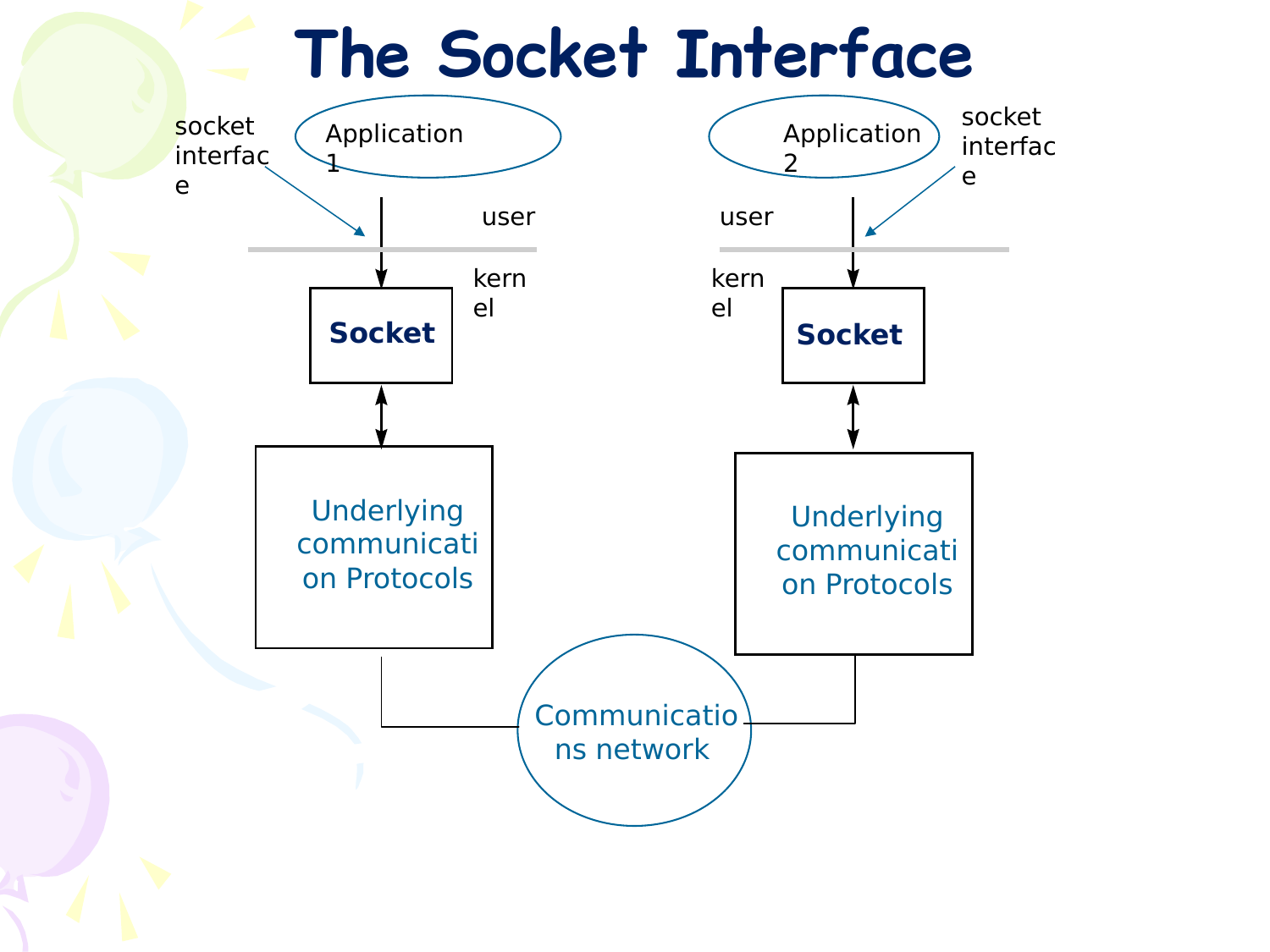

The Socket Interface

socket interface
socket interface
Application 1
Application 2

user
user

kernel
kernel

Socket
Socket

Underlying communication Protocols
Underlying communication Protocols

Communications network